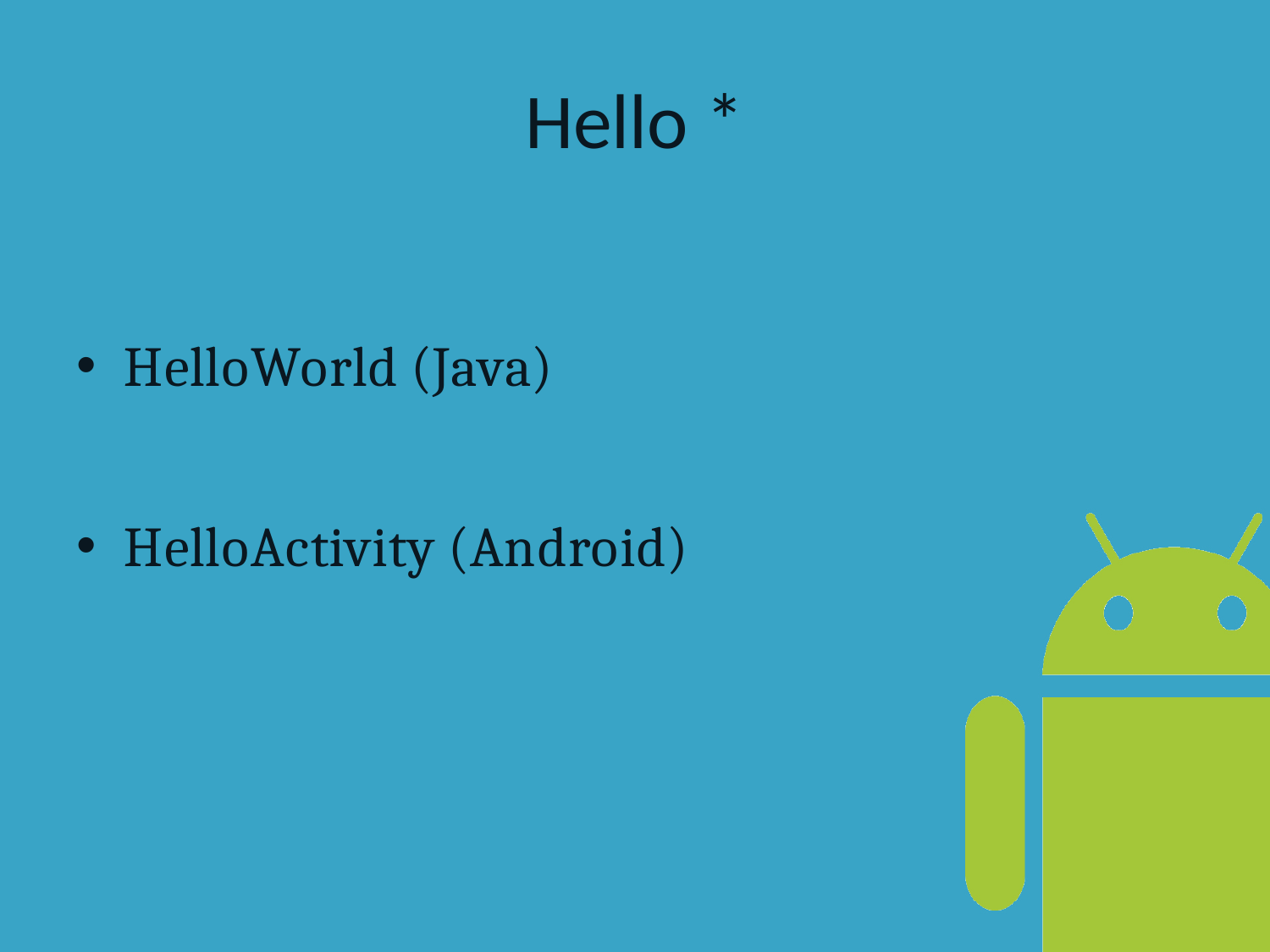

# Hello *
HelloWorld (Java)
HelloActivity (Android)